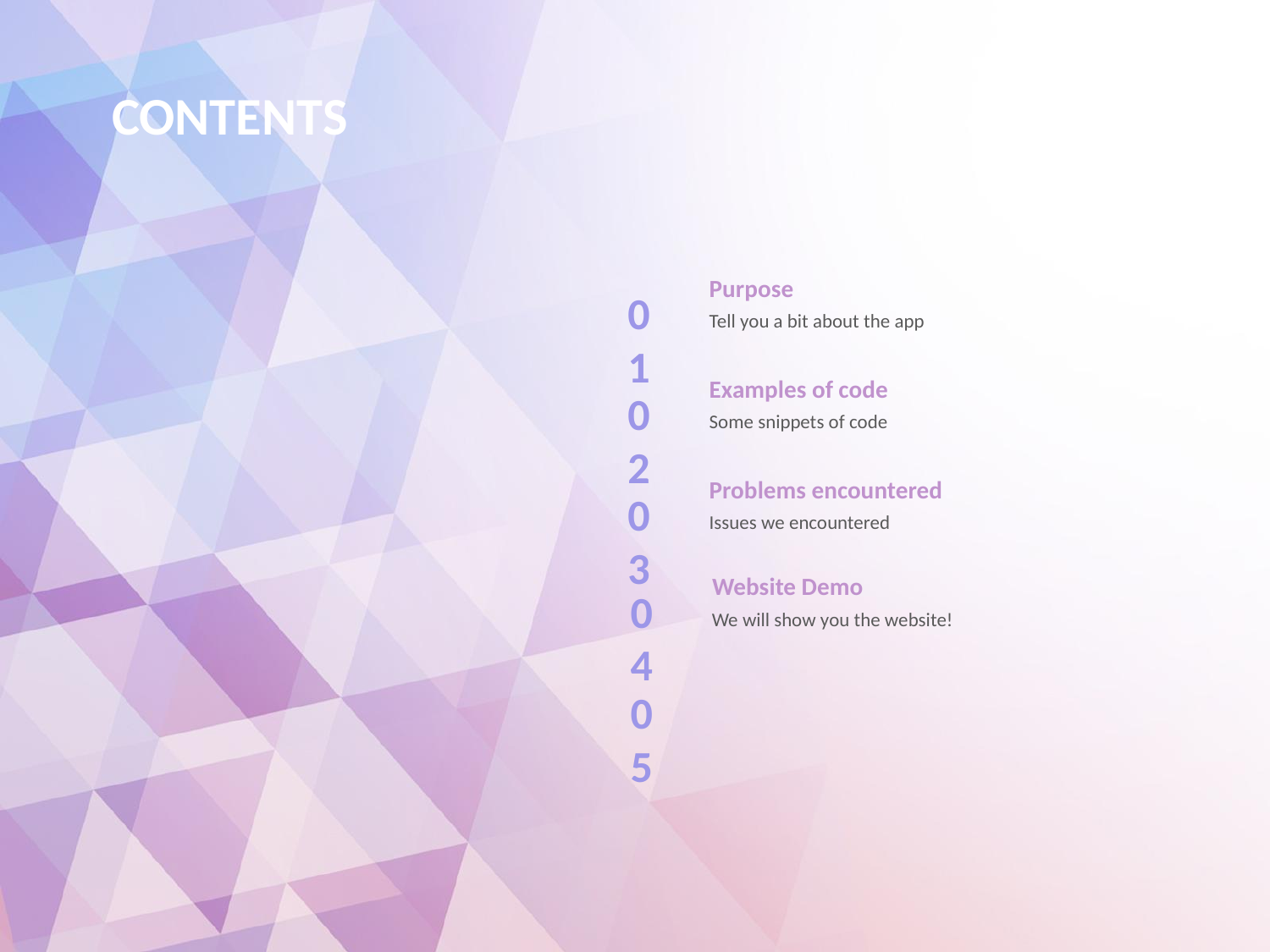

CONTENTS
Purpose
01
Tell you a bit about the app
Examples of code
02
Some snippets of code
Problems encountered
03
Issues we encountered

Website Demo
04
We will show you the website!

05